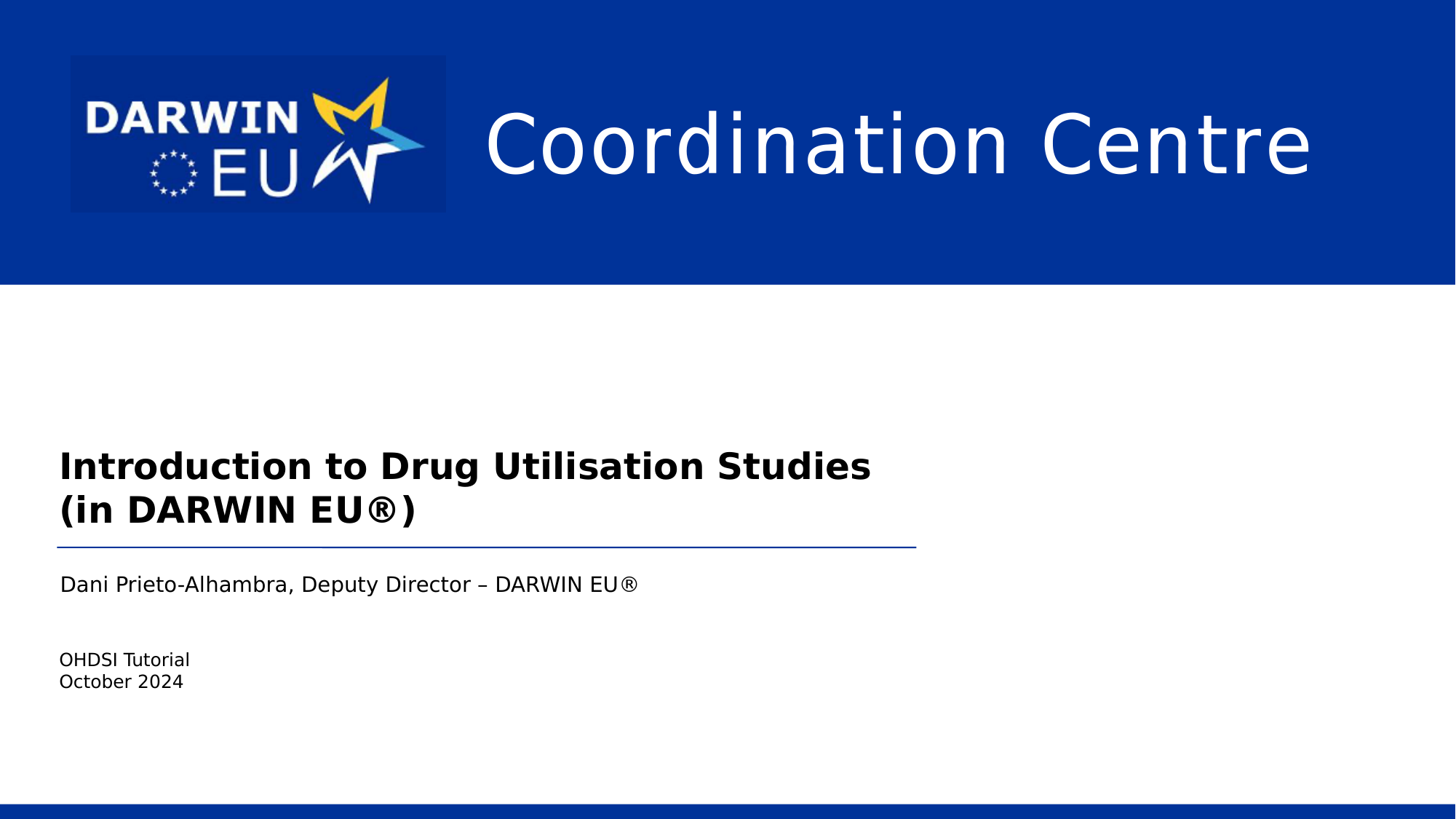

# Introduction to Drug Utilisation Studies (in DARWIN EU®)

Dani Prieto-Alhambra, Deputy Director – DARWIN EU®

OHDSI Tutorial
October 2024